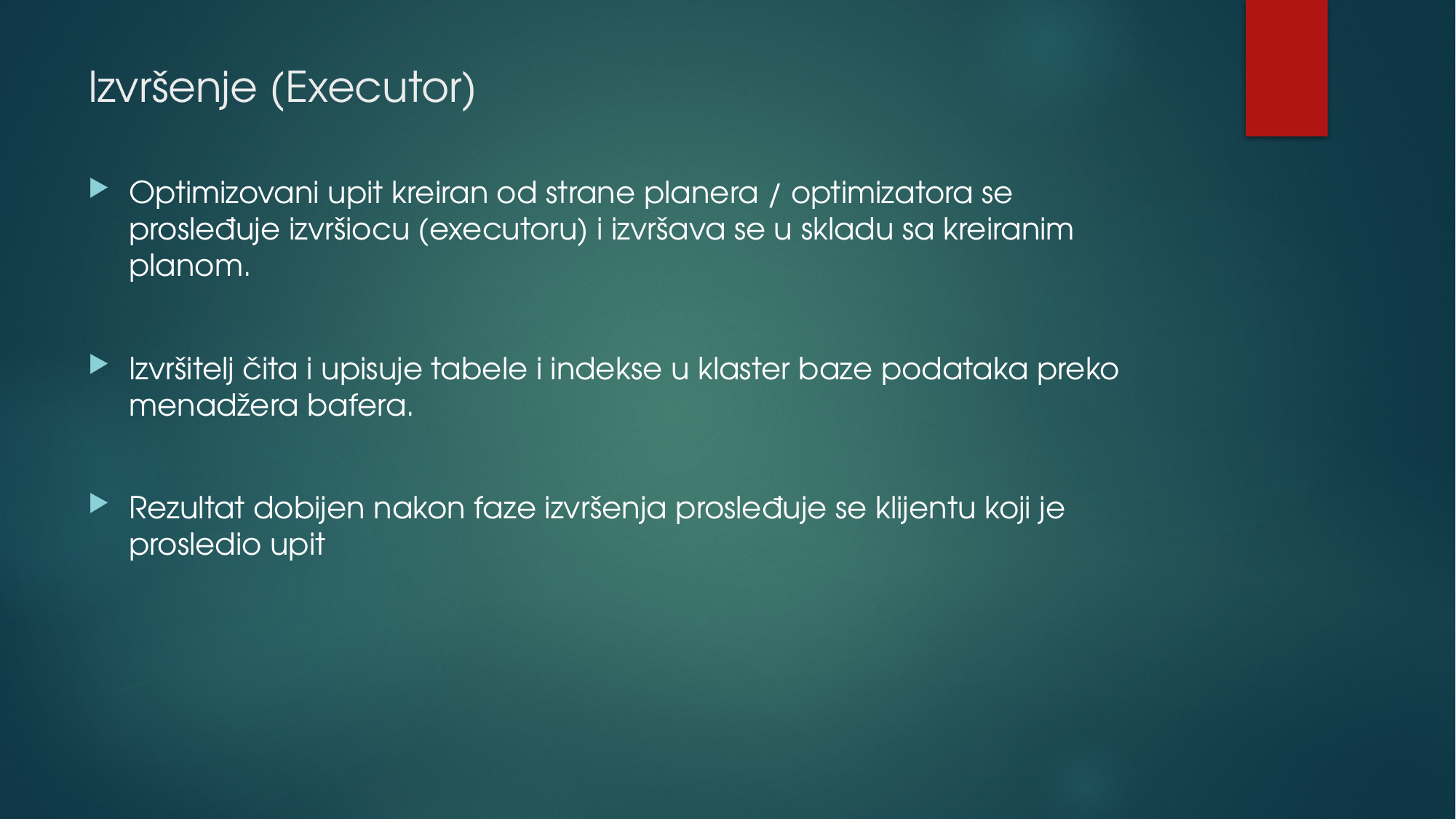

# Izvršenje (Executor)

Optimizovani upit kreiran od strane planera / optimizatora se prosleđuje izvršiocu (executoru) i izvršava se u skladu sa kreiranim planom.

Izvršitelj čita i upisuje tabele i indekse u klaster baze podataka preko menadžera bafera.

Rezultat dobijen nakon faze izvršenja prosleđuje se klijentu koji je prosledio upit